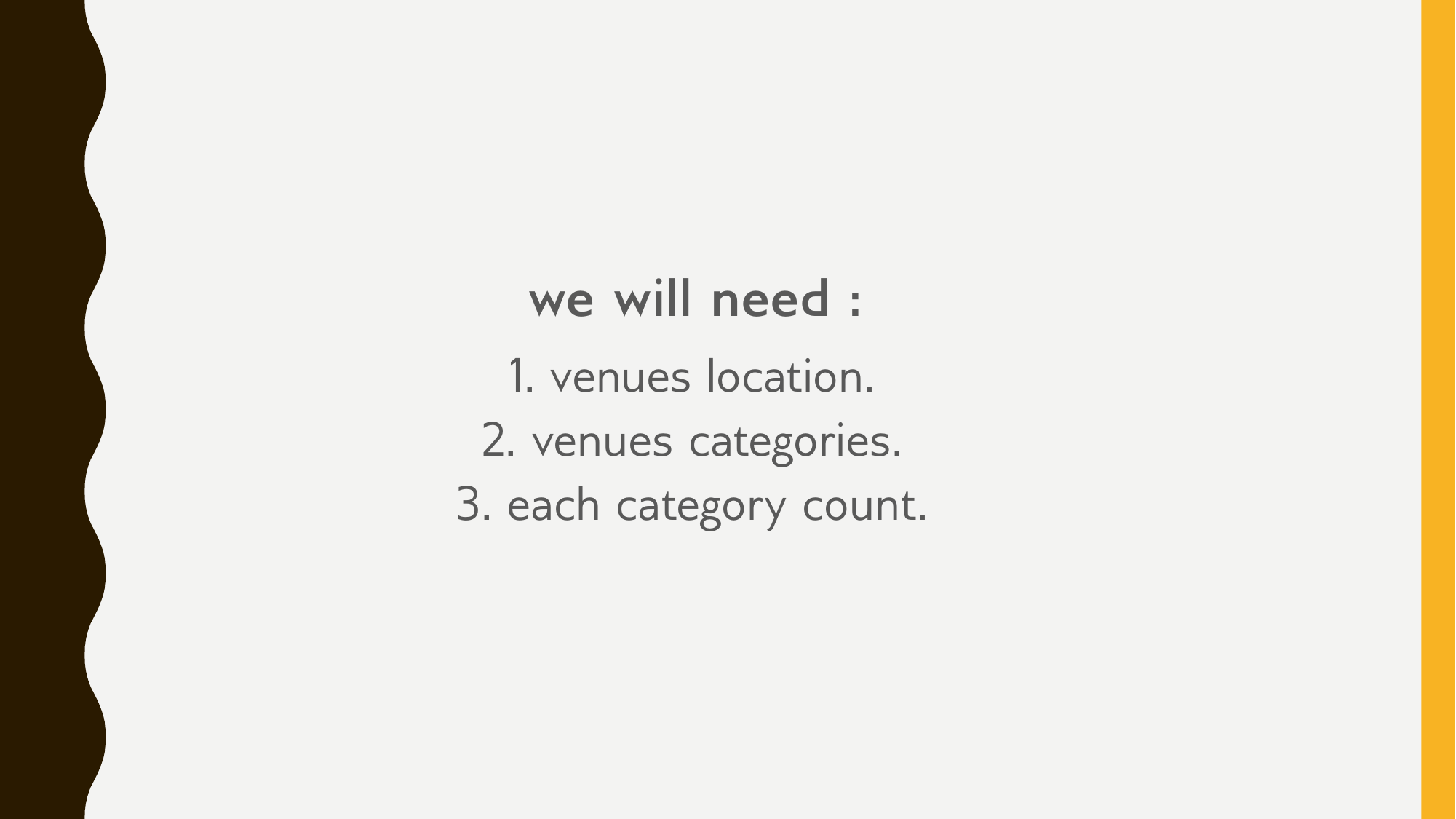

we will need :
	1. venues location.
	2. venues categories.
	3. each category count.